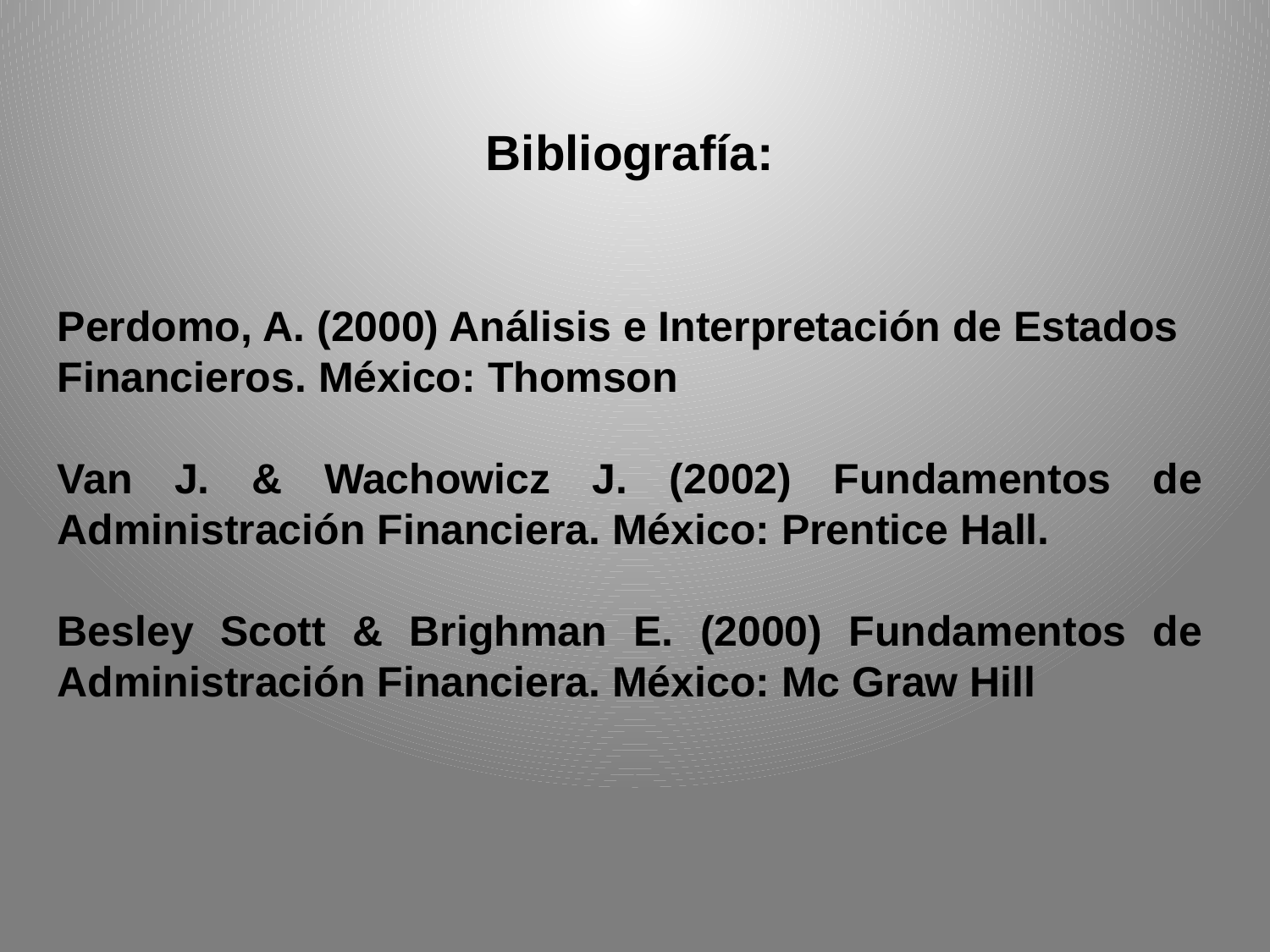

Bibliografía:

Perdomo, A. (2000) Análisis e Interpretación de Estados Financieros. México: Thomson

Van J. & Wachowicz J. (2002) Fundamentos de Administración Financiera. México: Prentice Hall.

Besley Scott & Brighman E. (2000) Fundamentos de Administración Financiera. México: Mc Graw Hill